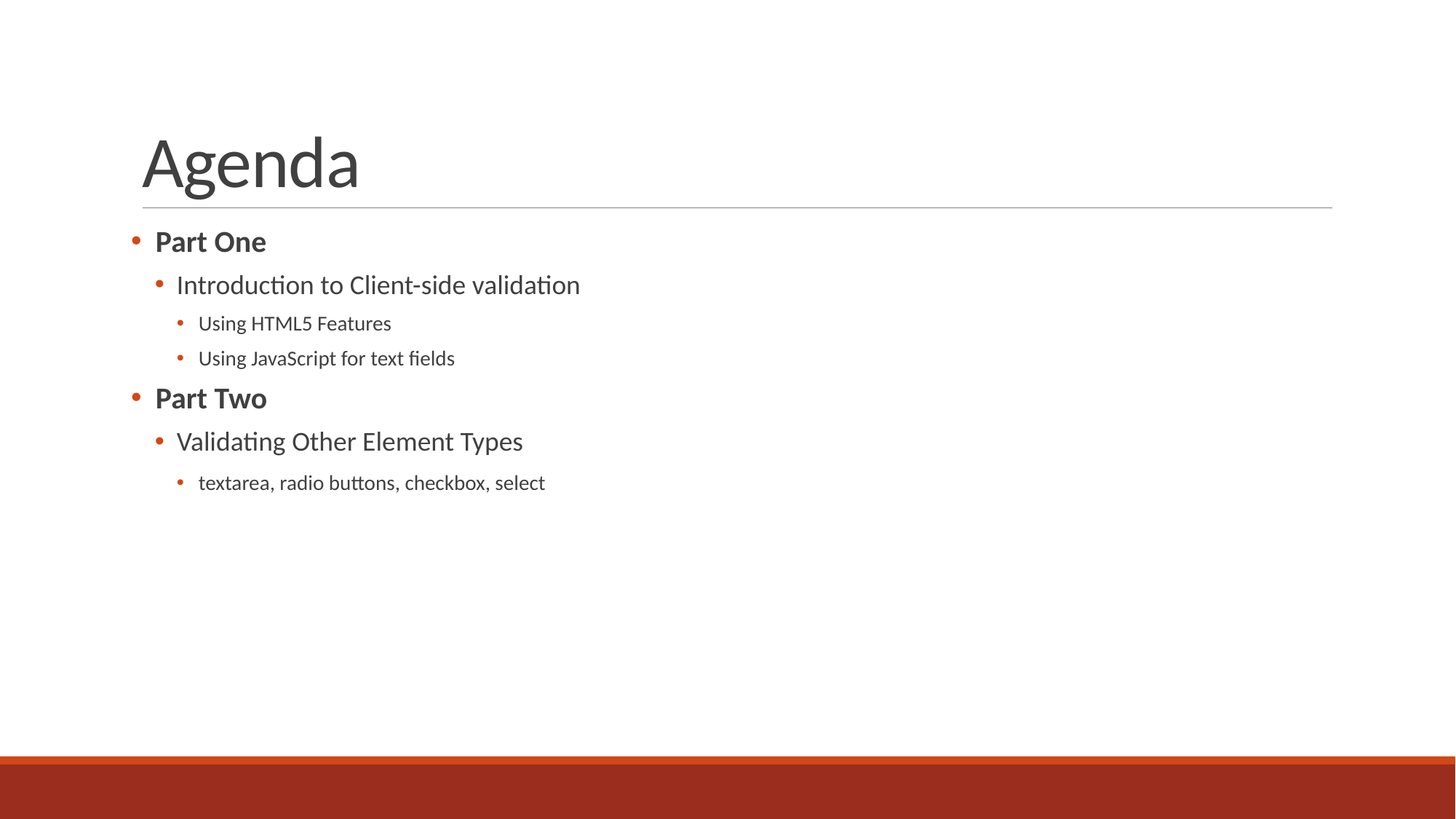

# Agenda
  Part One
Introduction to Client-side validation
Using HTML5 Features
Using JavaScript for text fields
  Part Two
Validating Other Element Types
textarea, radio buttons, checkbox, select